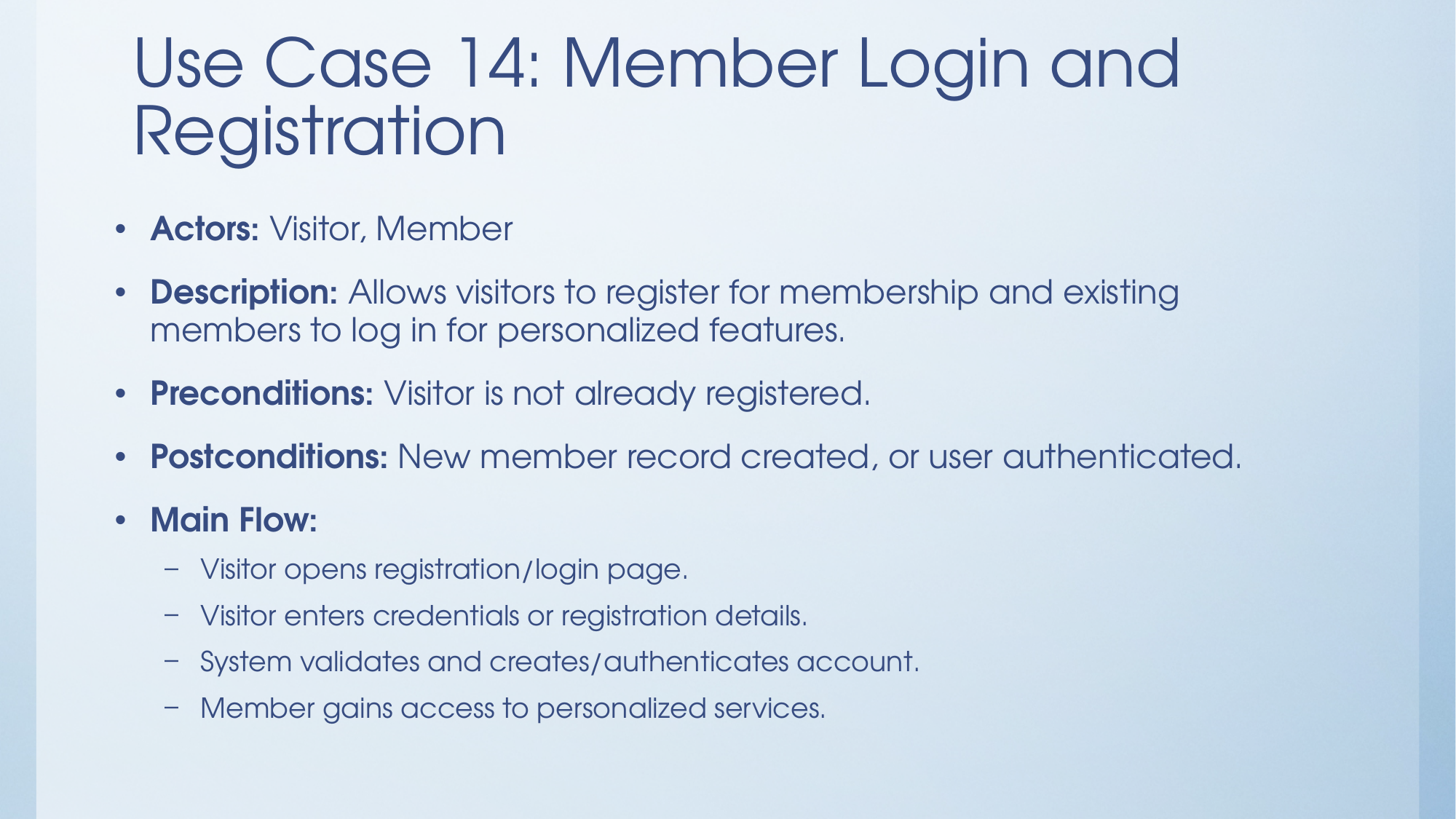

# Use Case 14: Member Login and Registration
Actors: Visitor, Member
Description: Allows visitors to register for membership and existing members to log in for personalized features.
Preconditions: Visitor is not already registered.
Postconditions: New member record created, or user authenticated.
Main Flow:
Visitor opens registration/login page.
Visitor enters credentials or registration details.
System validates and creates/authenticates account.
Member gains access to personalized services.